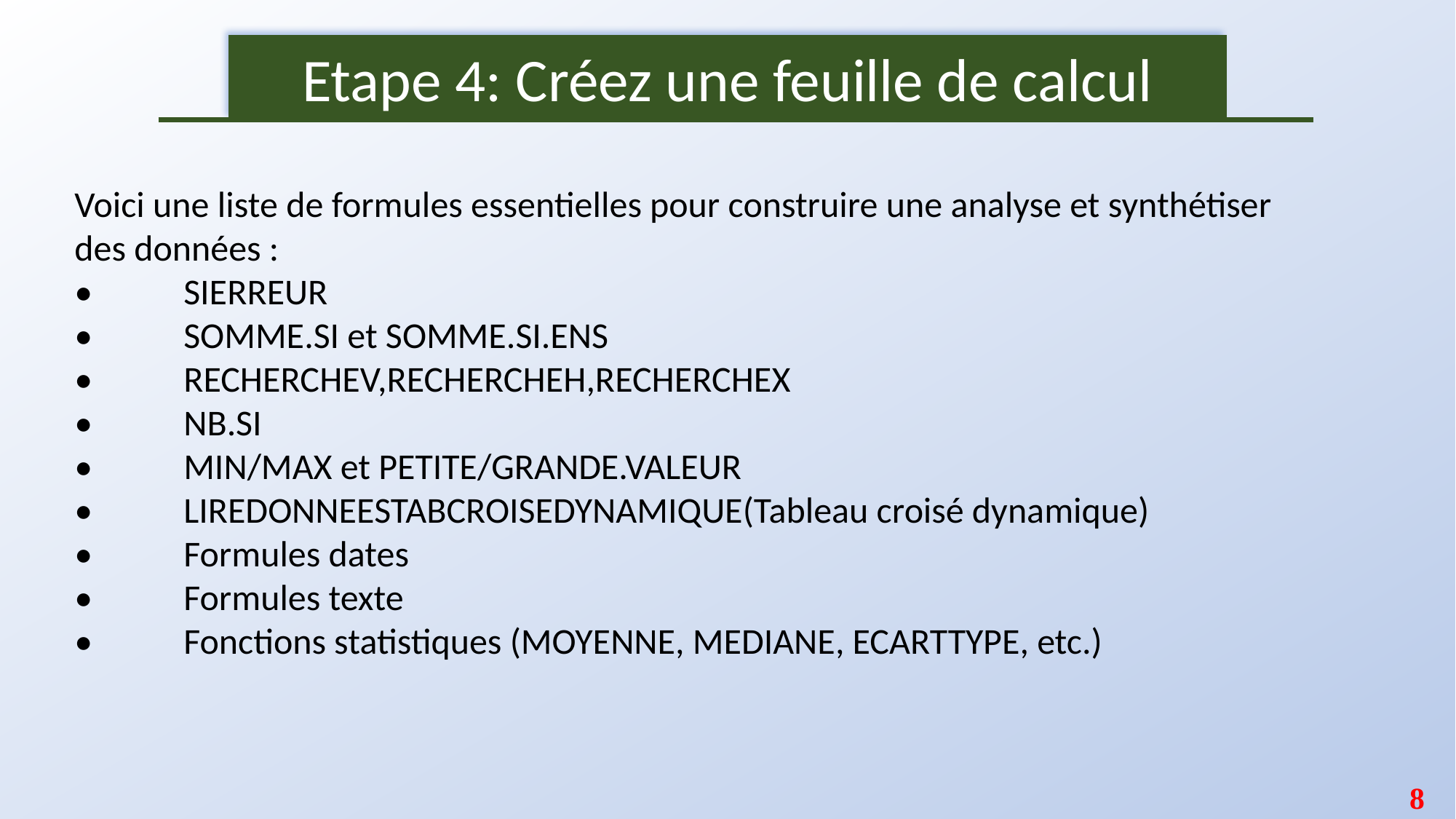

Etape 4: Créez une feuille de calcul
Voici une liste de formules essentielles pour construire une analyse et synthétiser des données :
•	SIERREUR
•	SOMME.SI et SOMME.SI.ENS
•	RECHERCHEV,RECHERCHEH,RECHERCHEX
•	NB.SI
•	MIN/MAX et PETITE/GRANDE.VALEUR
•	LIREDONNEESTABCROISEDYNAMIQUE(Tableau croisé dynamique)
•	Formules dates
•	Formules texte
•	Fonctions statistiques (MOYENNE, MEDIANE, ECARTTYPE, etc.)
8